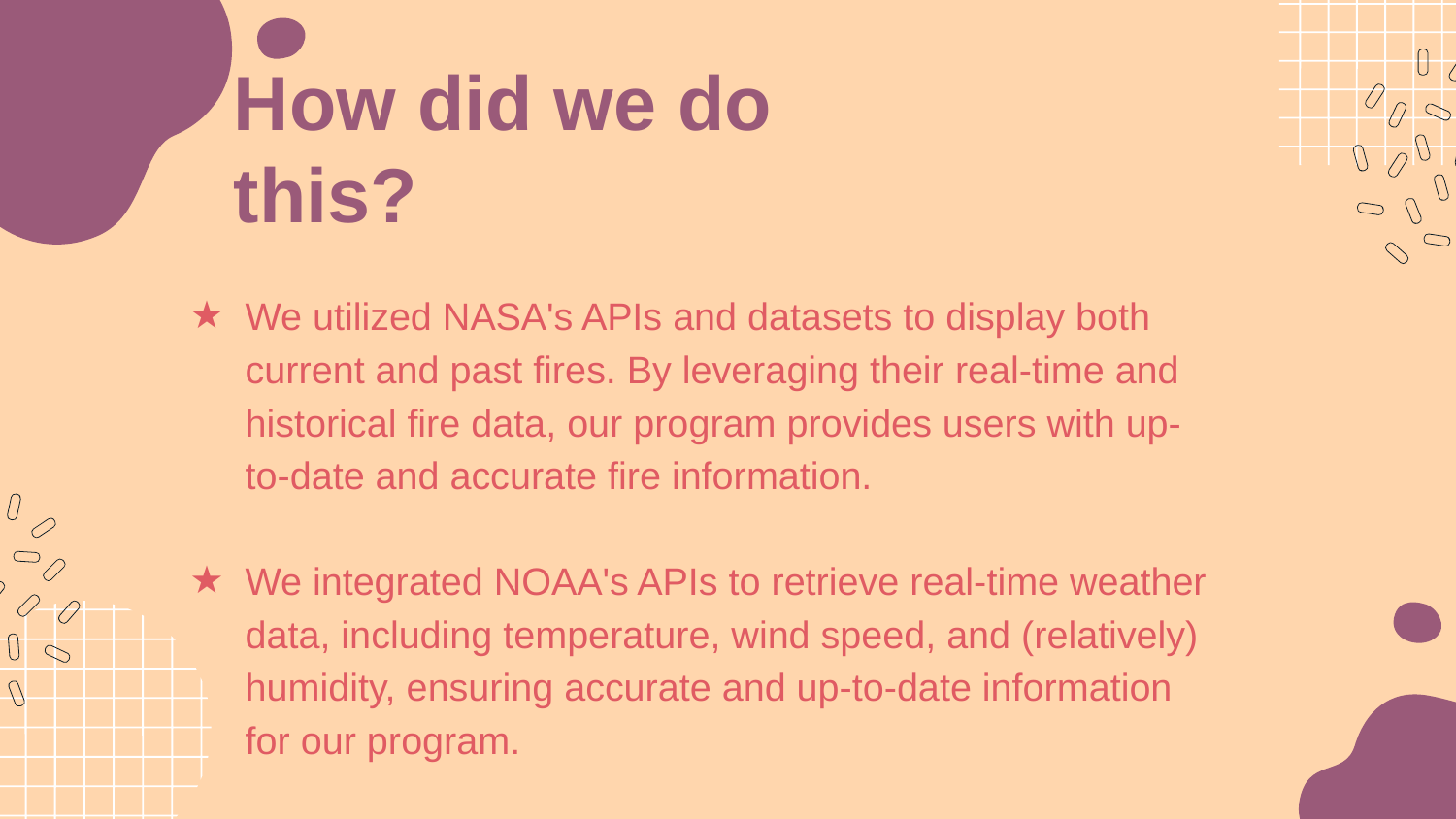

# How did we do this?
We utilized NASA's APIs and datasets to display both current and past fires. By leveraging their real-time and historical fire data, our program provides users with up-to-date and accurate fire information.

We integrated NOAA's APIs to retrieve real-time weather data, including temperature, wind speed, and (relatively) humidity, ensuring accurate and up-to-date information for our program.